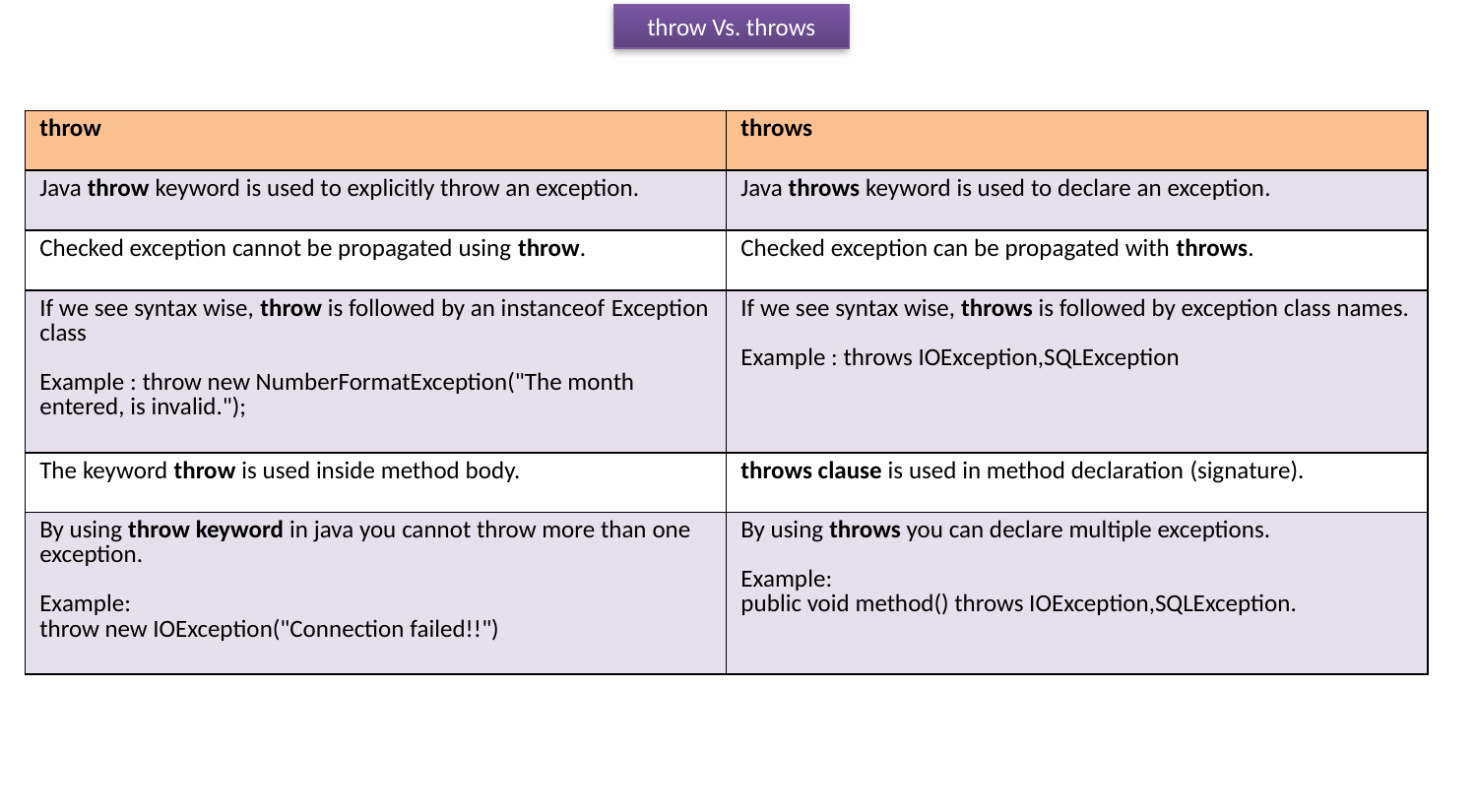

throw Vs. throws
| throw | throws |
| --- | --- |
| Java throw keyword is used to explicitly throw an exception. | Java throws keyword is used to declare an exception. |
| Checked exception cannot be propagated using throw. | Checked exception can be propagated with throws. |
| If we see syntax wise, throw is followed by an instanceof Exception class Example : throw new NumberFormatException("The month entered, is invalid."); | If we see syntax wise, throws is followed by exception class names. Example : throws IOException,SQLException |
| The keyword throw is used inside method body. | throws clause is used in method declaration (signature). |
| By using throw keyword in java you cannot throw more than one exception. Example: throw new IOException("Connection failed!!") | By using throws you can declare multiple exceptions. Example: public void method() throws IOException,SQLException. |